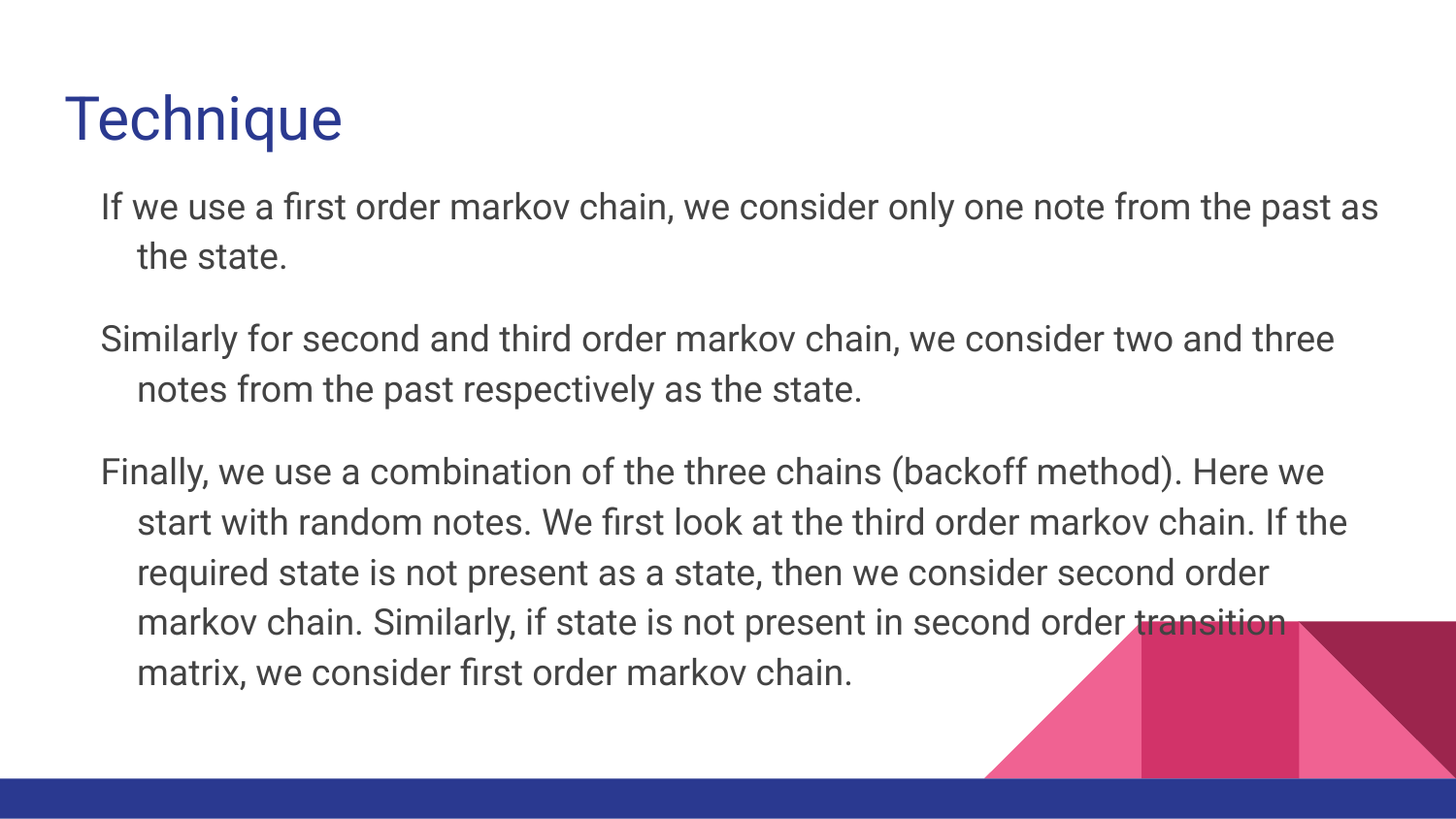

# Technique
If we use a first order markov chain, we consider only one note from the past as the state.
Similarly for second and third order markov chain, we consider two and three notes from the past respectively as the state.
Finally, we use a combination of the three chains (backoff method). Here we start with random notes. We first look at the third order markov chain. If the required state is not present as a state, then we consider second order markov chain. Similarly, if state is not present in second order transition matrix, we consider first order markov chain.